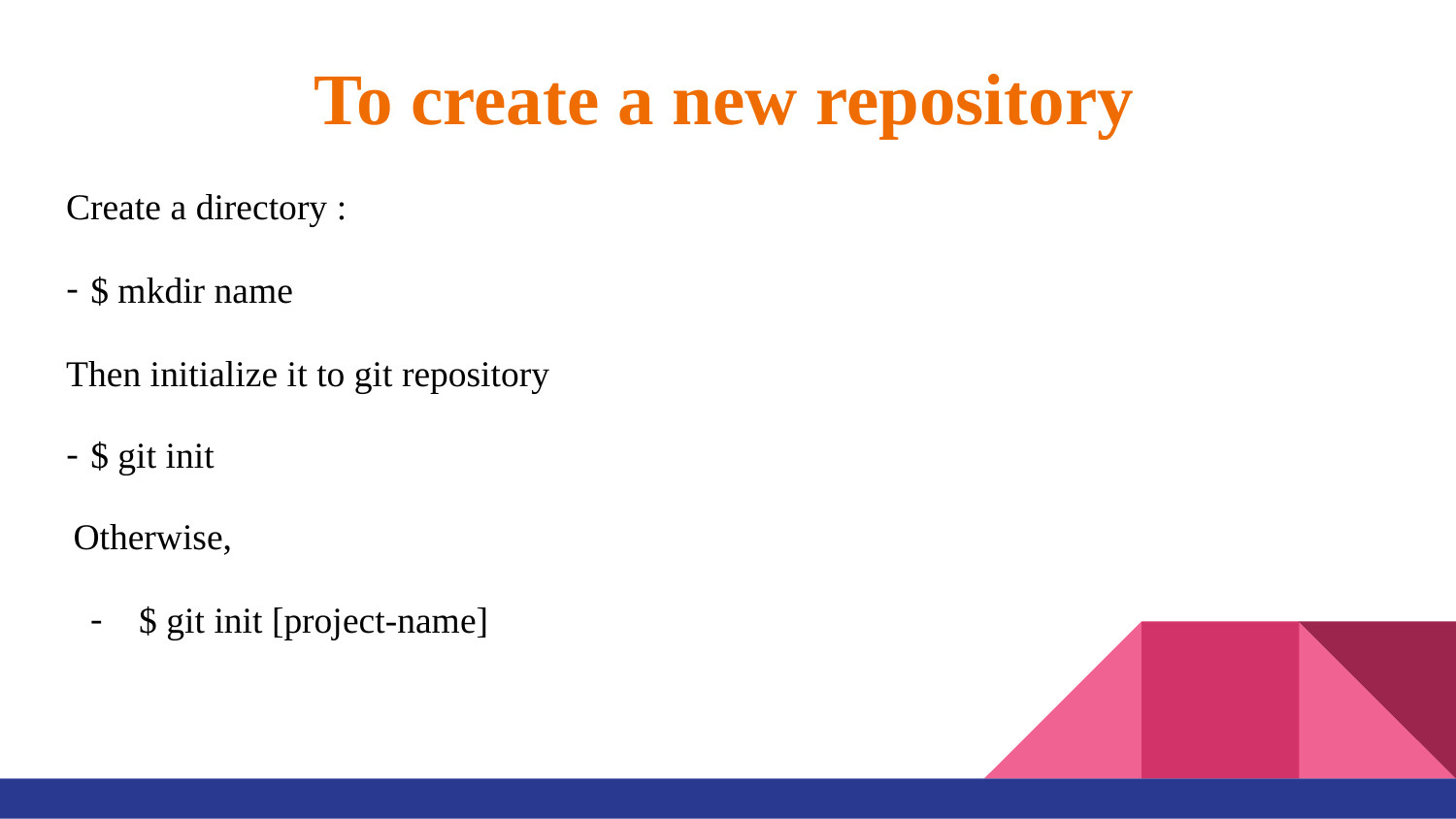

To create a new repository
Create a directory :

$ mkdir name

Then initialize it to git repository
$ git init
 Otherwise,

$ git init [project-name]